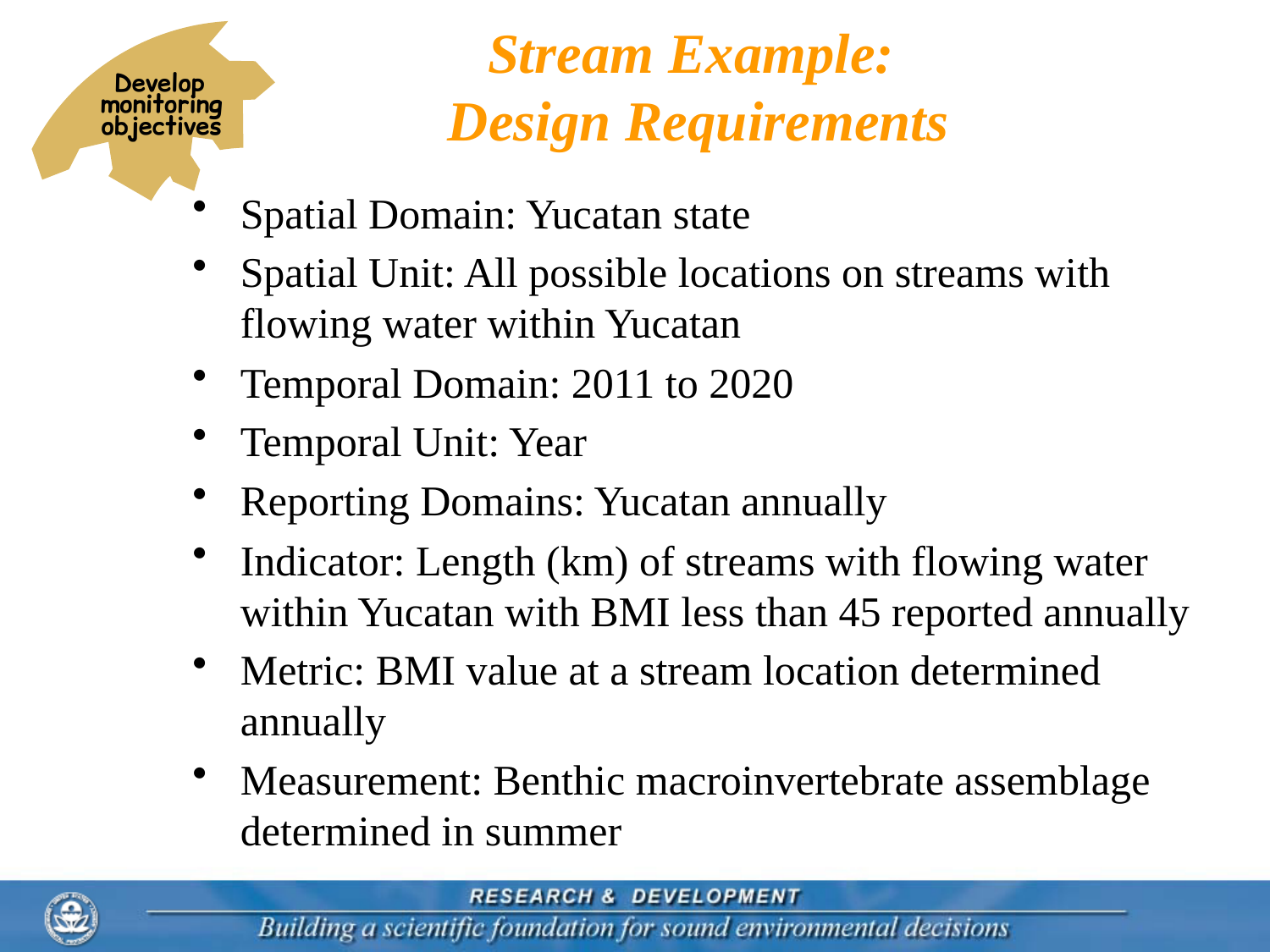

Develop
monitoring
objectives
# Stream Example: Design Requirements
Spatial Domain: Yucatan state
Spatial Unit: All possible locations on streams with flowing water within Yucatan
Temporal Domain: 2011 to 2020
Temporal Unit: Year
Reporting Domains: Yucatan annually
Indicator: Length (km) of streams with flowing water within Yucatan with BMI less than 45 reported annually
Metric: BMI value at a stream location determined annually
Measurement: Benthic macroinvertebrate assemblage determined in summer